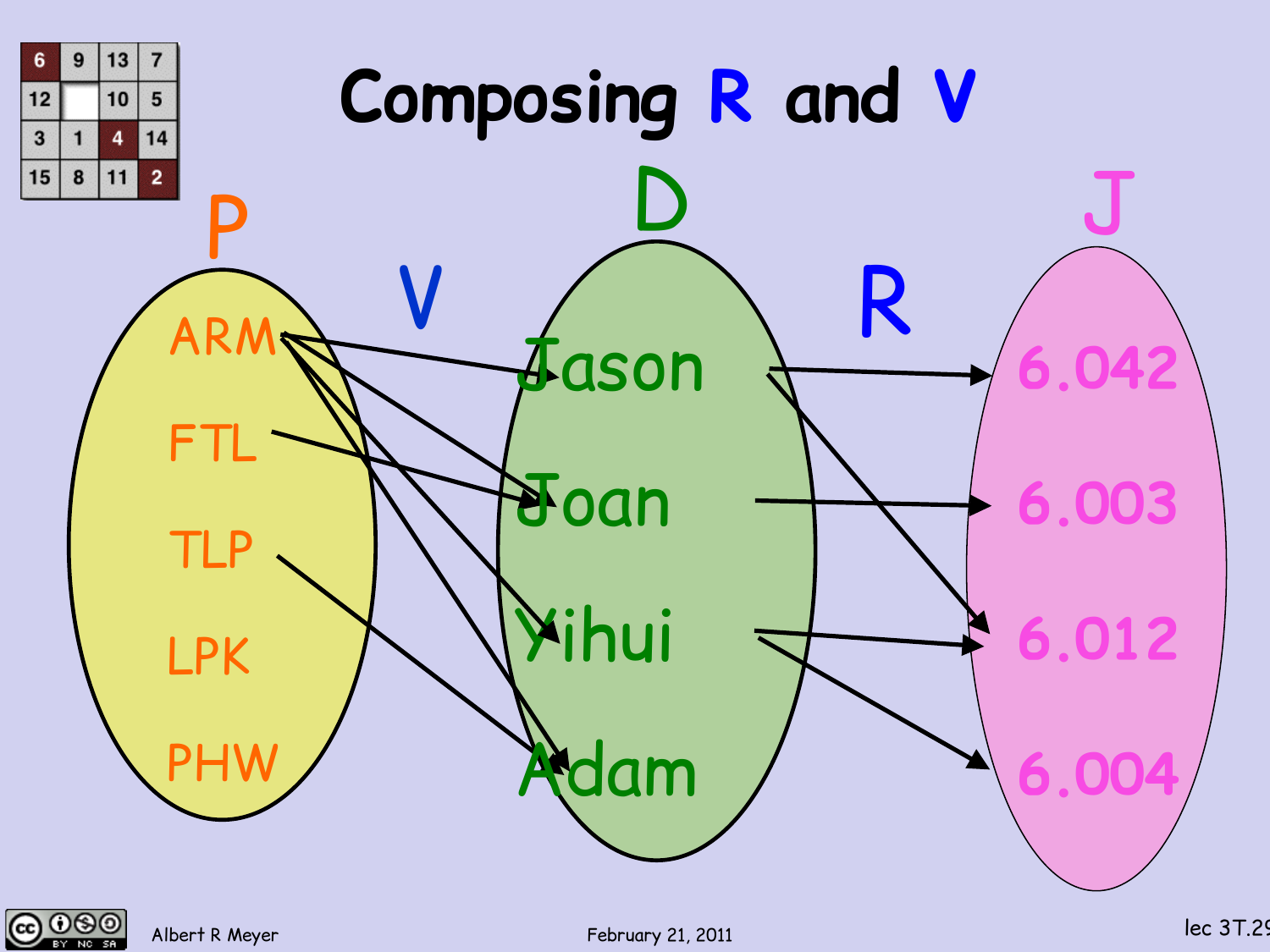

# Composing R and V
D
J
P
R
V

6.042

6.003

6.012

6.004

ARM

FTL

TLP

LPK

PHW
Jason

Joan

Yihui

Adam